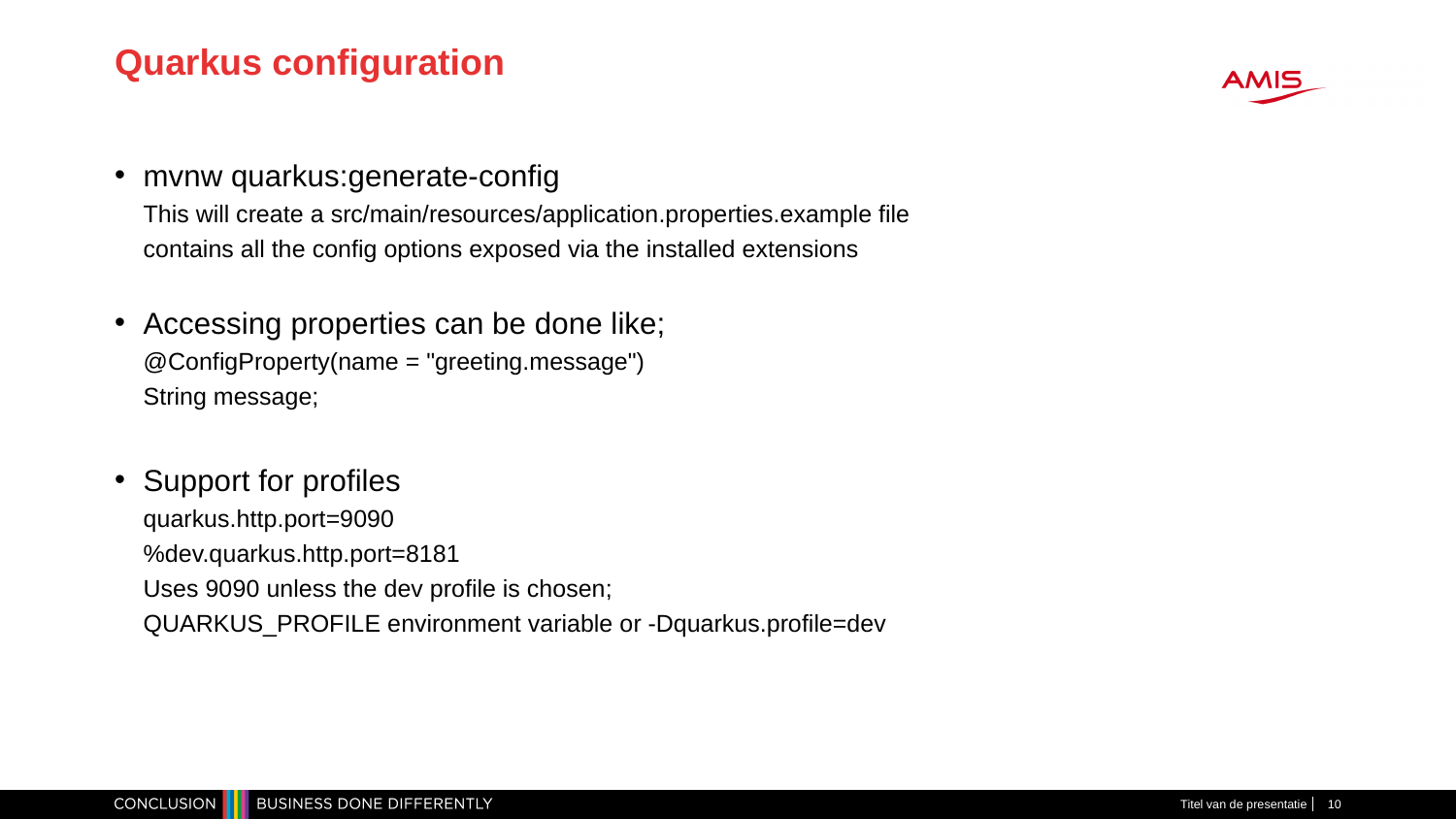

# Quarkus configuration
mvnw quarkus:generate-config
This will create a src/main/resources/application.properties.example file
contains all the config options exposed via the installed extensions

Accessing properties can be done like;
@ConfigProperty(name = "greeting.message")
String message;

Support for profiles
quarkus.http.port=9090
%dev.quarkus.http.port=8181
Uses 9090 unless the dev profile is chosen;
QUARKUS_PROFILE environment variable or -Dquarkus.profile=dev
Titel van de presentatie
10